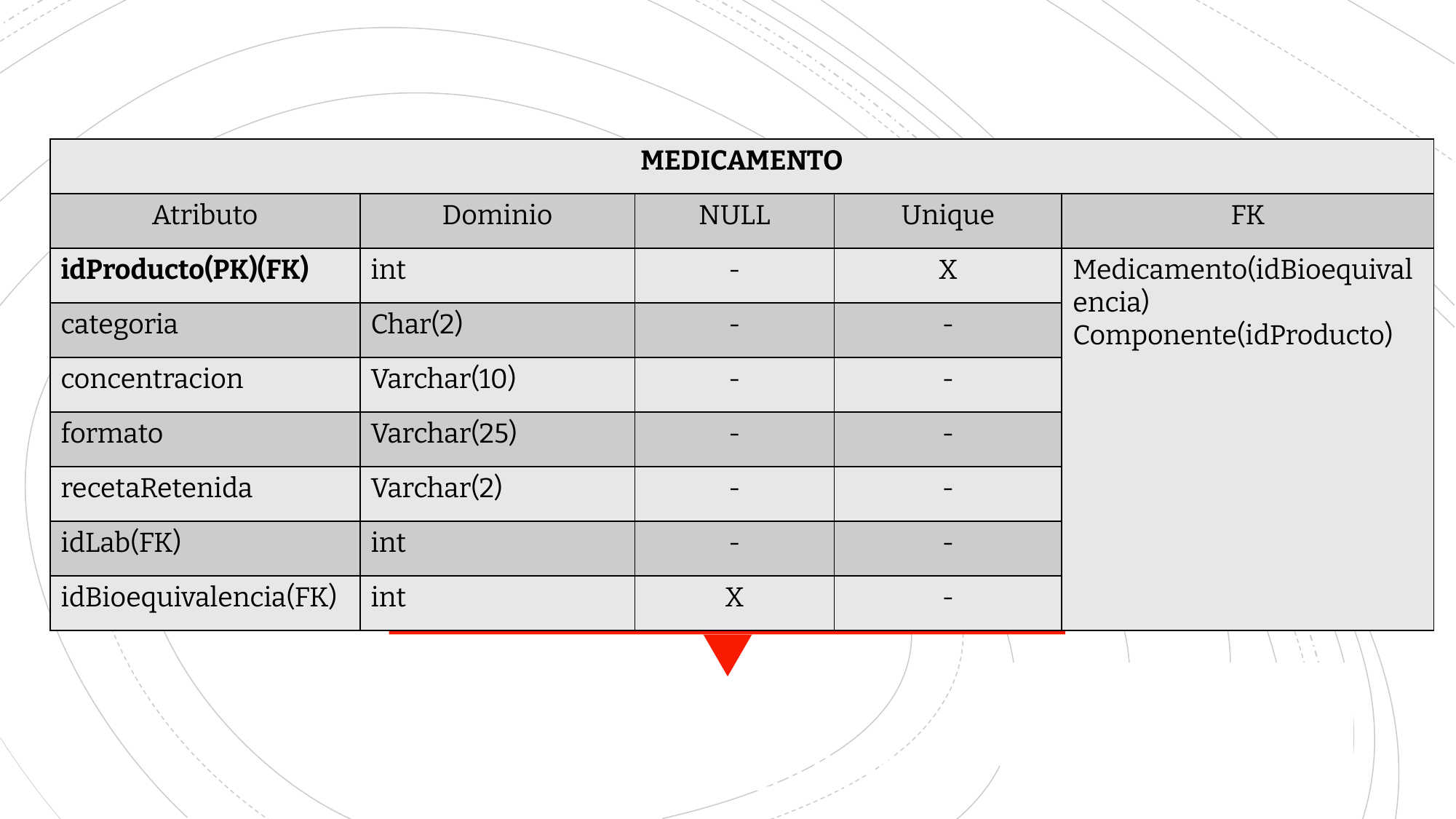

| MEDICAMENTO |  |  |  |  |
| --- | --- | --- | --- | --- |
| Atributo | Dominio | NULL | Unique | FK |
| idProducto(PK)(FK) | int | - | X | Medicamento(idBioequivalencia) Componente(idProducto) |
| categoria | Char(2) | - | - |  |
| concentracion | Varchar(10) | - | - |  |
| formato | Varchar(25) | - | - |  |
| recetaRetenida | Varchar(2) | - | - |  |
| idLab(FK) | int | - | - |  |
| idBioequivalencia(FK) | int | X | - |  |
# DIAGRAMA DE ENTIDADES